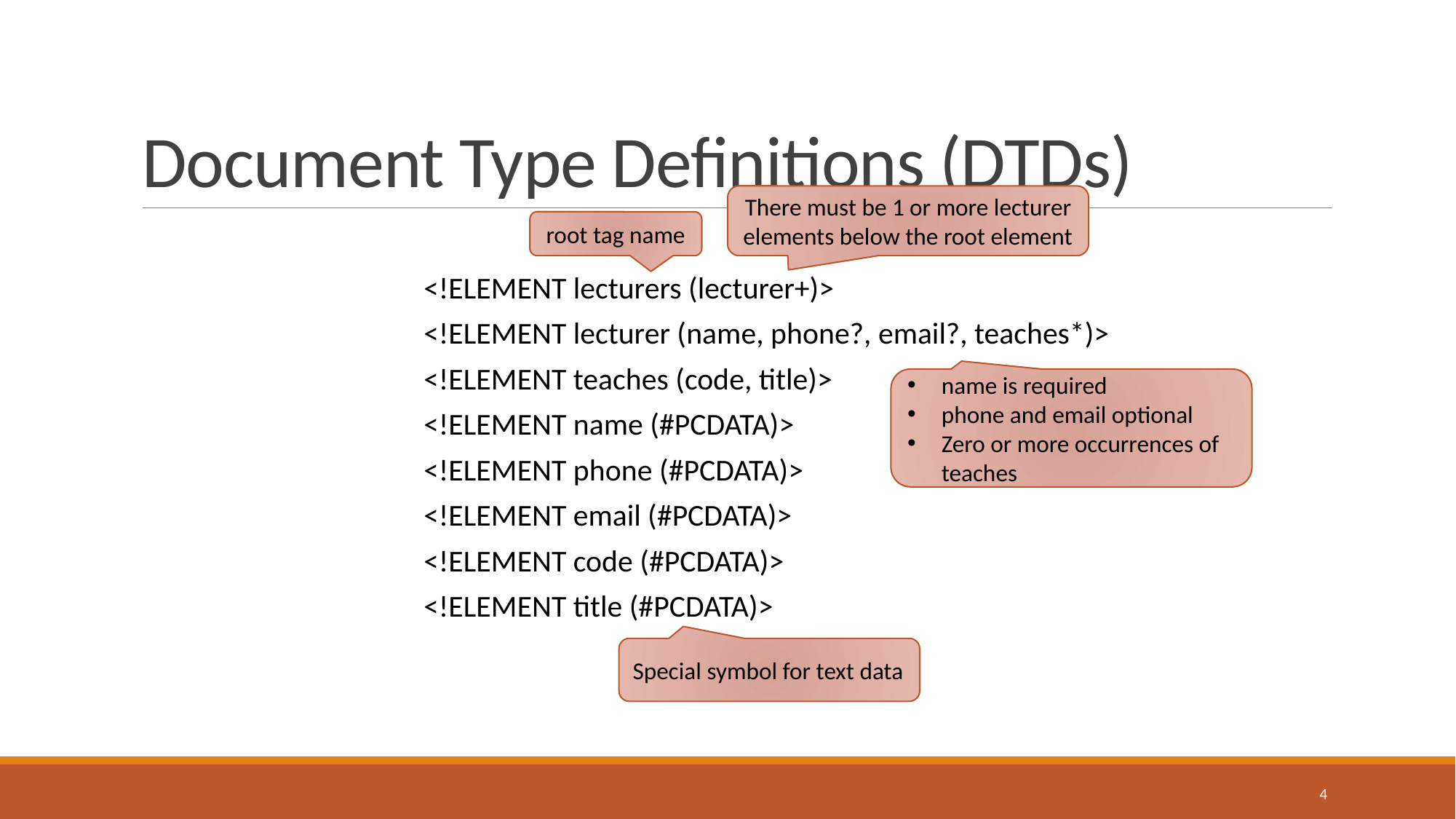

# Document Type Definitions (DTDs)
There must be 1 or more lecturer elements below the root element
root tag name
<!ELEMENT lecturers (lecturer+)>
<!ELEMENT lecturer (name, phone?, email?, teaches*)>
<!ELEMENT teaches (code, title)>
<!ELEMENT name (#PCDATA)>
<!ELEMENT phone (#PCDATA)>
<!ELEMENT email (#PCDATA)>
<!ELEMENT code (#PCDATA)>
<!ELEMENT title (#PCDATA)>
name is required
phone and email optional
Zero or more occurrences of teaches
Special symbol for text data
4